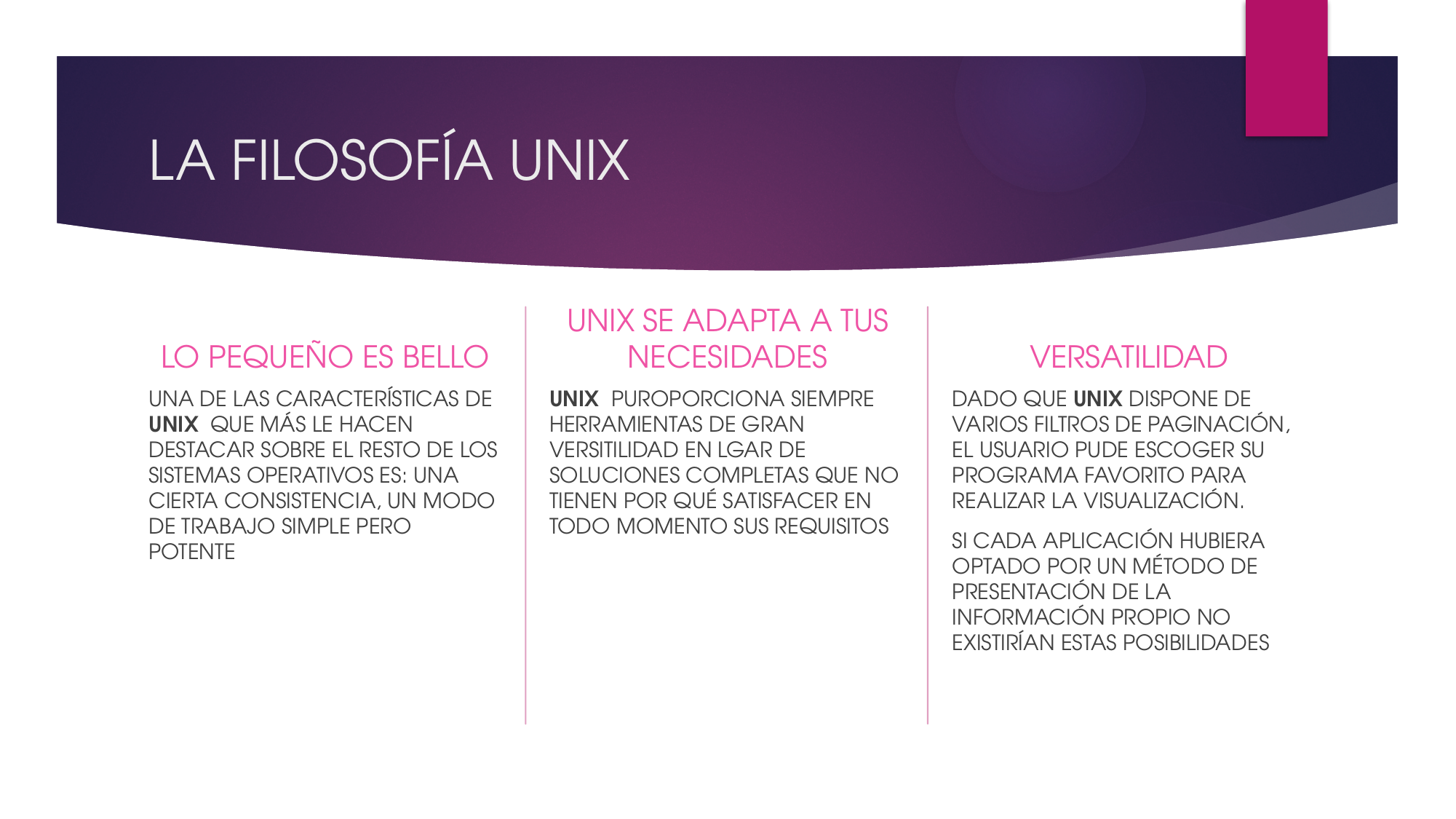

# LA FILOSOFÍA UNIX
UNIX SE ADAPTA A TUS NECESIDADES
VERSATILIDAD
LO PEQUEÑO ES BELLO
DADO QUE UNIX DISPONE DE VARIOS FILTROS DE PAGINACIÓN, EL USUARIO PUDE ESCOGER SU PROGRAMA FAVORITO PARA REALIZAR LA VISUALIZACIÓN.
SI CADA APLICACIÓN HUBIERA OPTADO POR UN MÉTODO DE PRESENTACIÓN DE LA INFORMACIÓN PROPIO NO EXISTIRÍAN ESTAS POSIBILIDADES
UNIX  PUROPORCIONA SIEMPRE HERRAMIENTAS DE GRAN VERSITILIDAD EN LGAR DE SOLUCIONES COMPLETAS QUE NO TIENEN POR QUÉ SATISFACER EN TODO MOMENTO SUS REQUISITOS
UNA DE LAS CARACTERÍSTICAS DE UNIX  QUE MÁS LE HACEN DESTACAR SOBRE EL RESTO DE LOS SISTEMAS OPERATIVOS ES: UNA CIERTA CONSISTENCIA, UN MODO DE TRABAJO SIMPLE PERO POTENTE